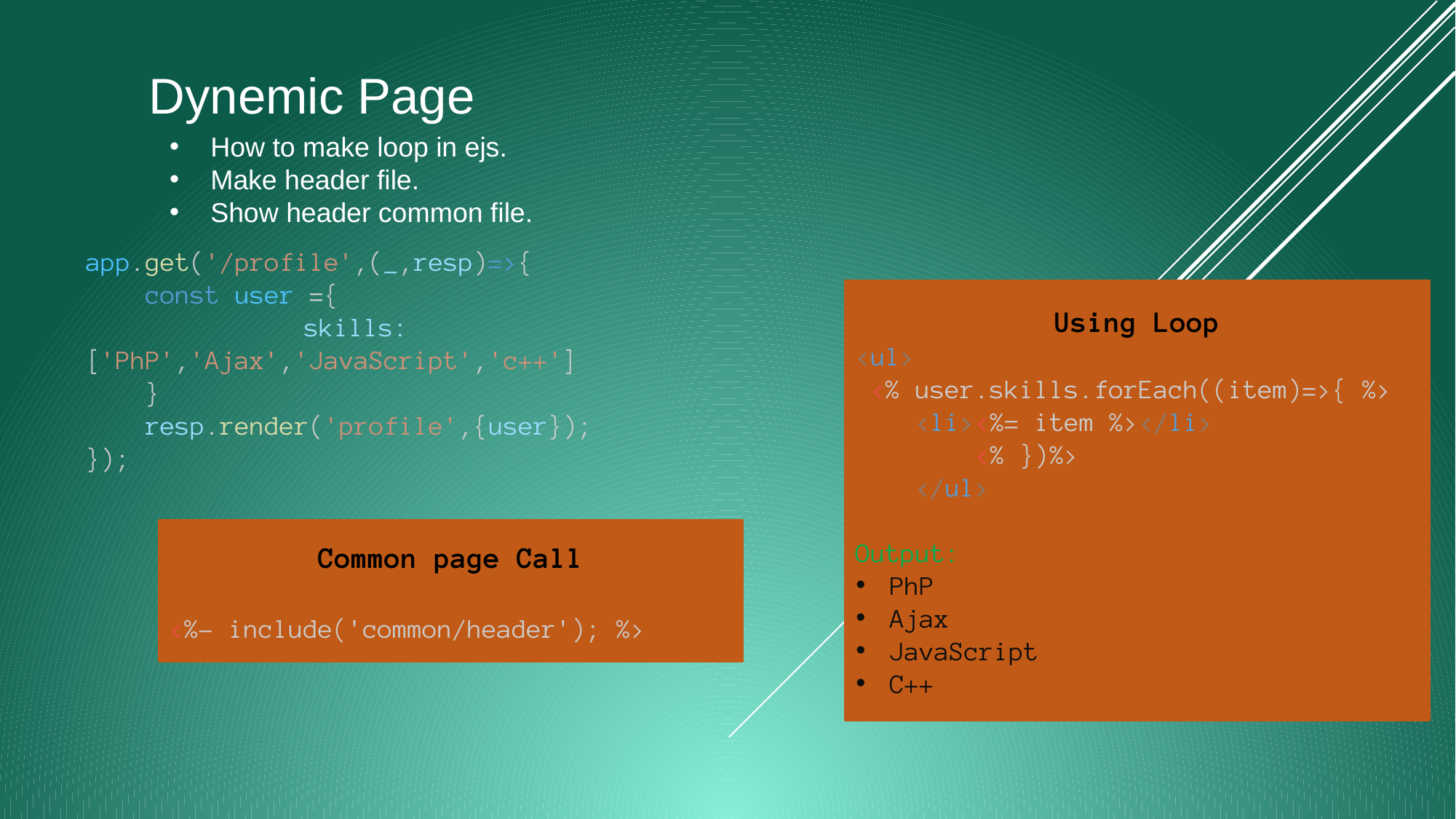

# Dynemic Page
How to make loop in ejs.
Make header file.
Show header common file.
app.get('/profile',(_,resp)=>{
    const user ={
		skills:['PhP','Ajax','JavaScript','c++']
    }
    resp.render('profile',{user});
});
Using Loop
<ul>
 <% user.skills.forEach((item)=>{ %>
    <li><%= item %></li>
        <% })%>
    </ul>

Output:
PhP
Ajax
JavaScript
C++
Common page Call

<%- include('common/header'); %>